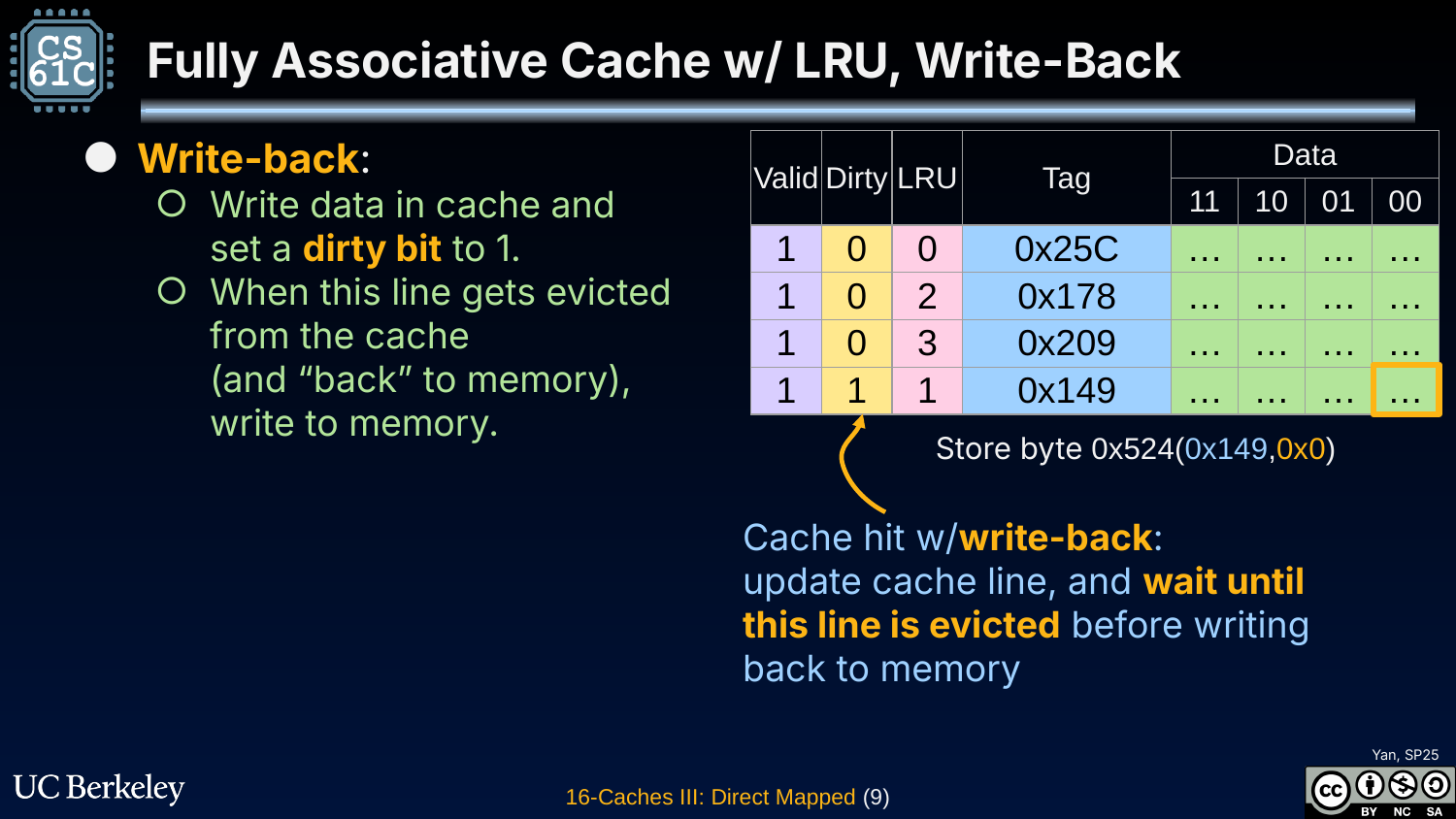

# Fully Associative Cache w/ LRU, Write-Back
Write-back:
Write data in cache and set a dirty bit to 1.
When this line gets evicted from the cache
(and “back” to memory), write to memory.
| Valid | Dirty | LRU | Tag | Data |  |  |  |
| --- | --- | --- | --- | --- | --- | --- | --- |
|  |  |  |  | 11 | 10 | 01 | 00 |
| 1 | 0 | 0 | 0x25C | … | … | … | … |
| 1 | 0 | 2 | 0x178 | … | … | … | … |
| 1 | 0 | 3 | 0x209 | … | … | … | … |
| 1 | 1 | 1 | 0x149 | … | … | … | … |

Store byte 0x524(0x149,0x0)
Cache hit w/write-back:
update cache line, and wait until this line is evicted before writing back to memory